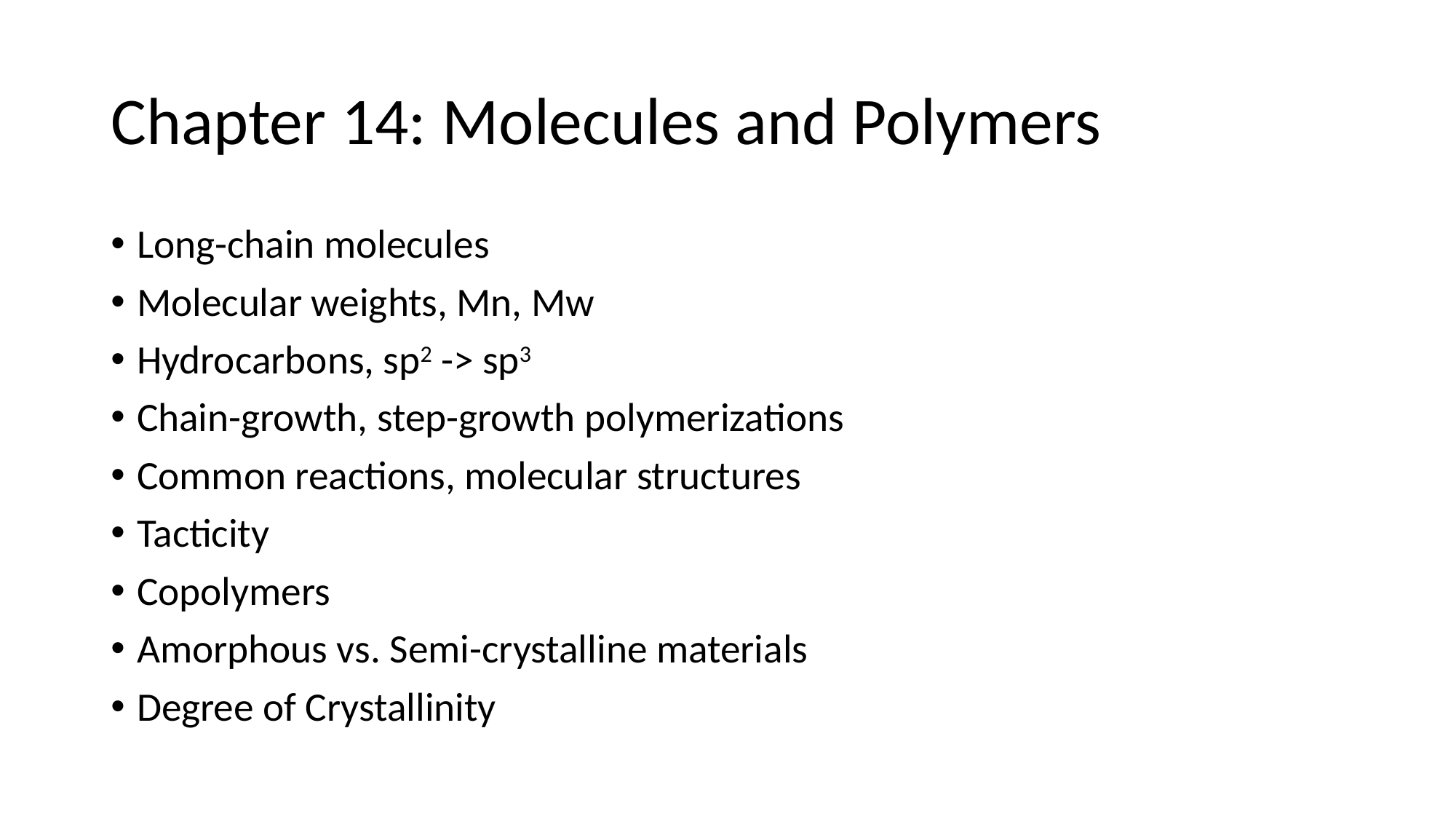

# Chapter 14: Molecules and Polymers
Long-chain molecules
Molecular weights, Mn, Mw
Hydrocarbons, sp2 -> sp3
Chain-growth, step-growth polymerizations
Common reactions, molecular structures
Tacticity
Copolymers
Amorphous vs. Semi-crystalline materials
Degree of Crystallinity